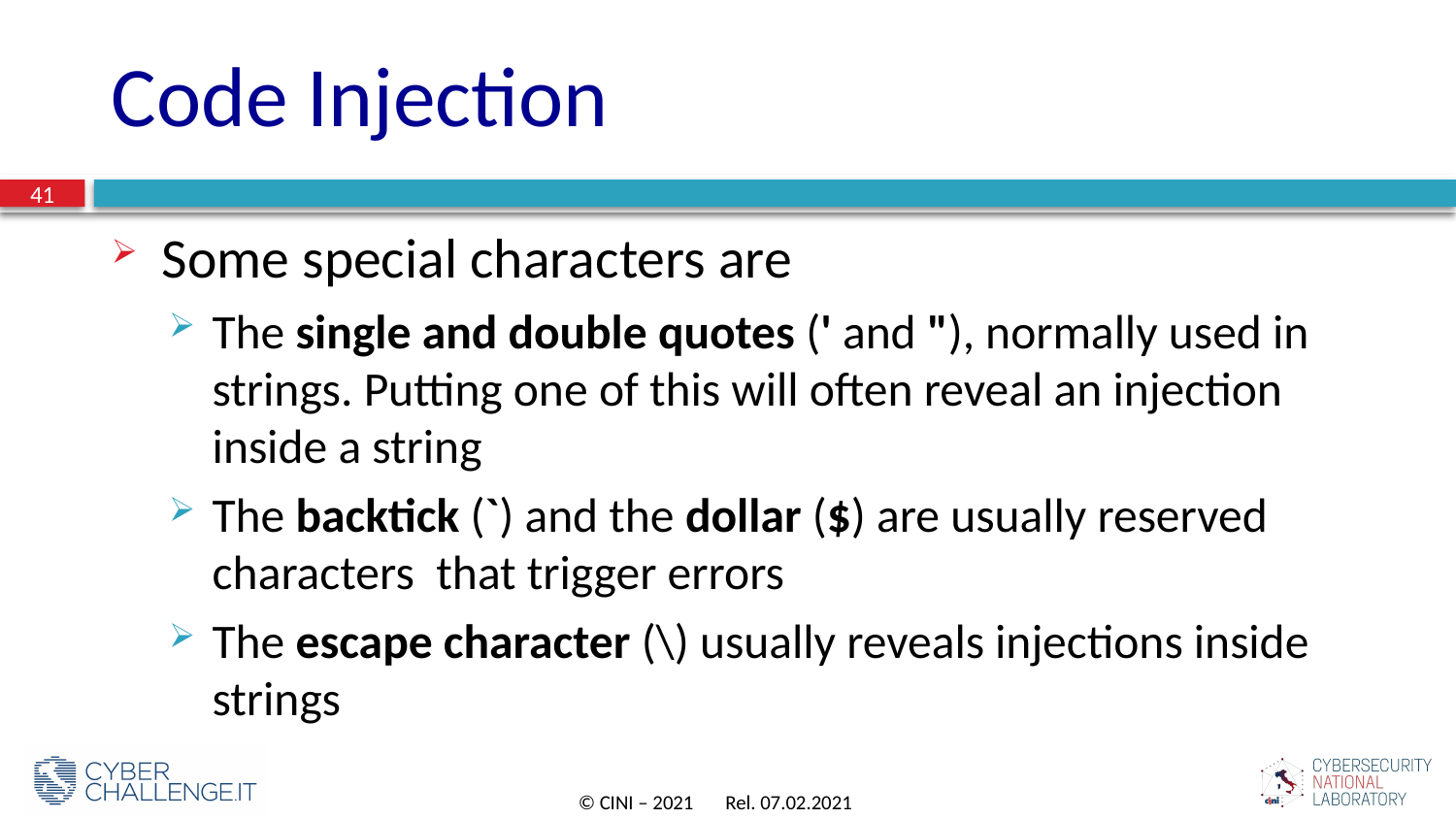

# Code Injection
41
Some special characters are
The single and double quotes (' and "), normally used in strings. Putting one of this will often reveal an injection inside a string
The backtick (`) and the dollar ($) are usually reserved characters  that trigger errors
The escape character (\) usually reveals injections inside strings